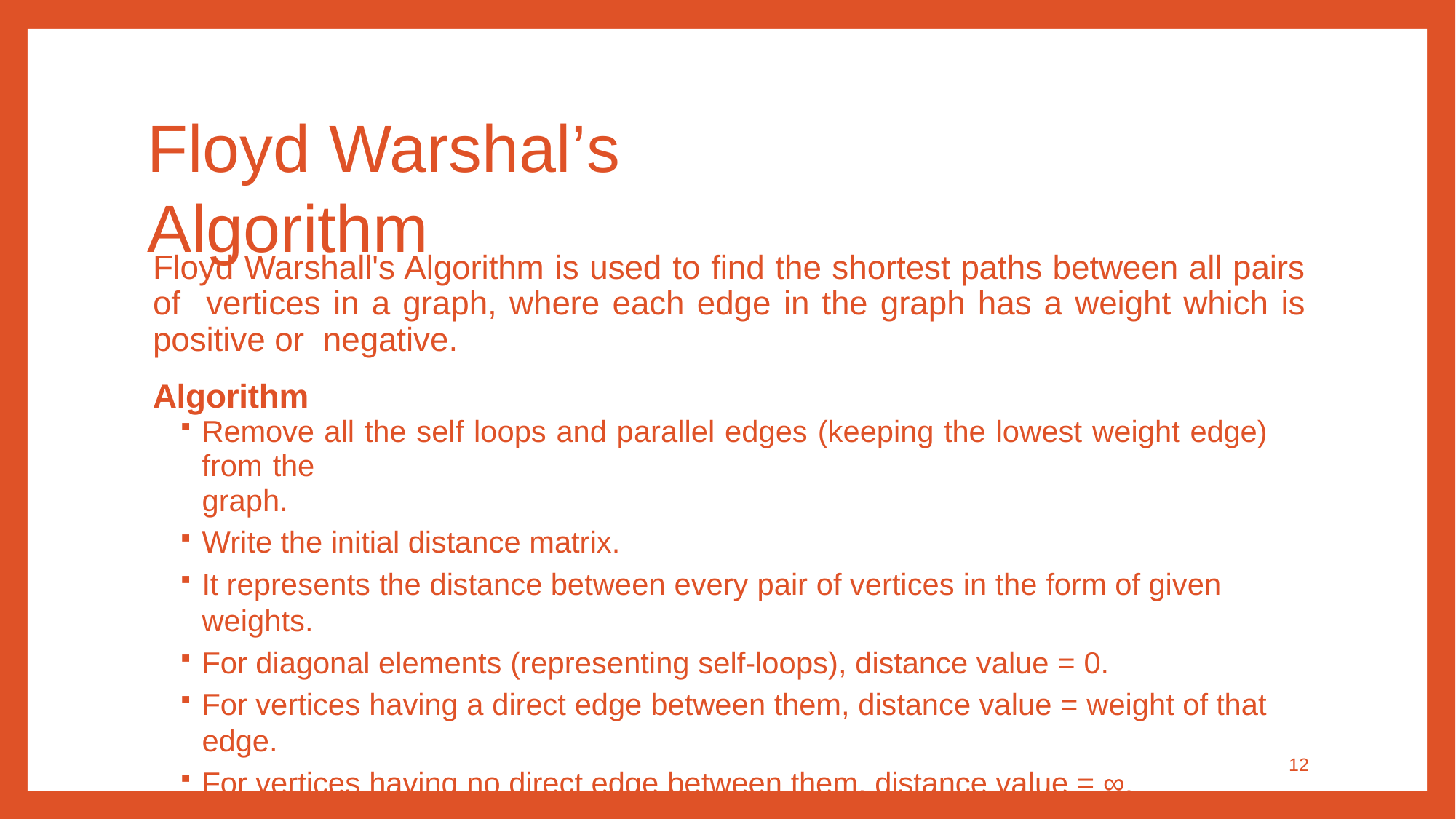

# Floyd Warshal’s Algorithm
Floyd Warshall's Algorithm is used to find the shortest paths between all pairs of  vertices in a graph, where each edge in the graph has a weight which is positive or  negative.
Algorithm
Remove all the self loops and parallel edges (keeping the lowest weight edge) from the
graph.
Write the initial distance matrix.
It represents the distance between every pair of vertices in the form of given weights.
For diagonal elements (representing self-loops), distance value = 0.
For vertices having a direct edge between them, distance value = weight of that edge.
For vertices having no direct edge between them, distance value = ∞.
12